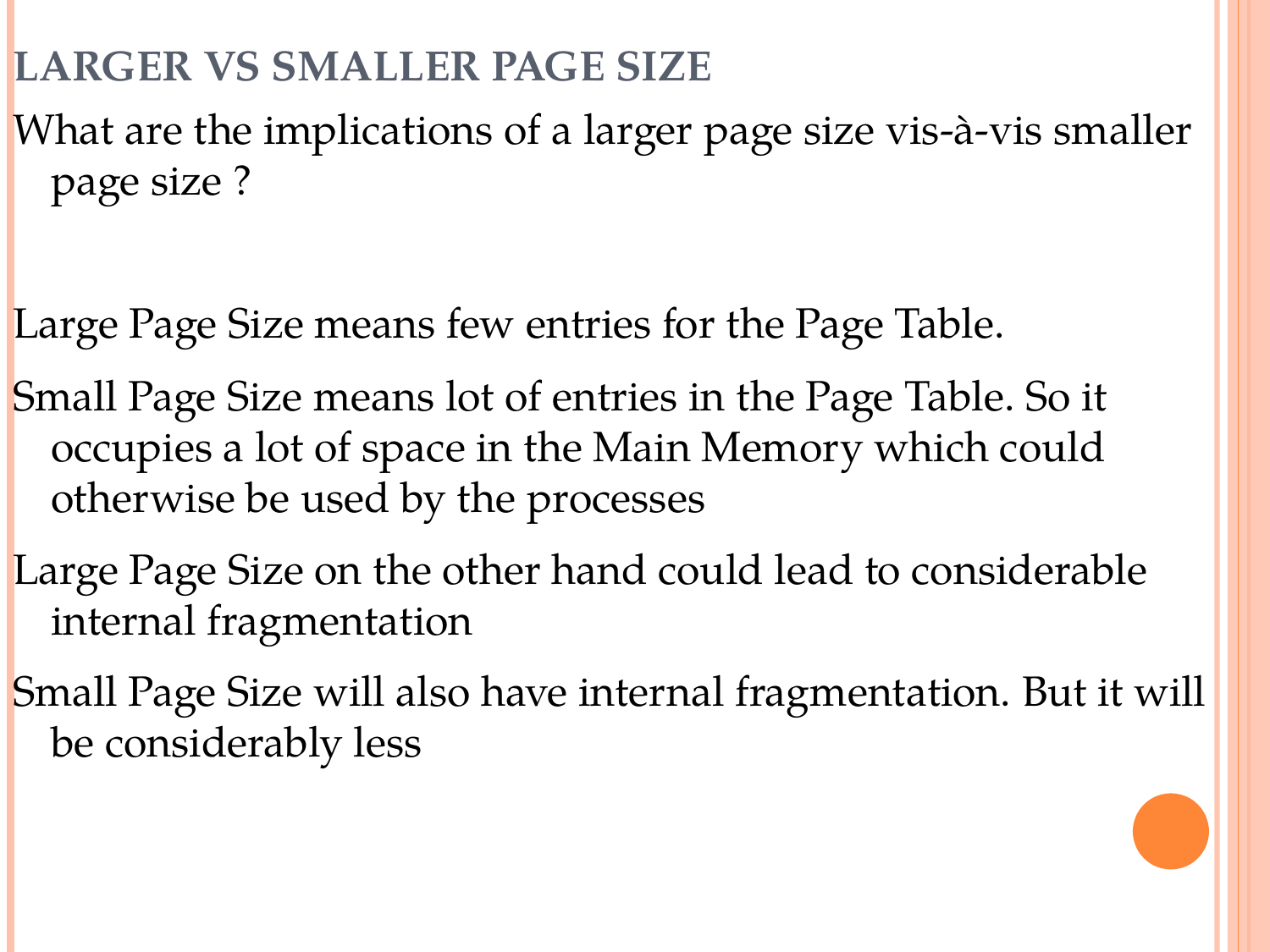

# LARGER Vs SMALLER PAGE SIZE
What are the implications of a larger page size vis-à-vis smaller  page size ?

Large Page Size means few entries for the Page Table.
Small Page Size means lot of entries in the Page Table. So it occupies a lot of space in the Main Memory which could otherwise be used by the processes
Large Page Size on the other hand could lead to considerable internal fragmentation
Small Page Size will also have internal fragmentation. But it will be considerably less